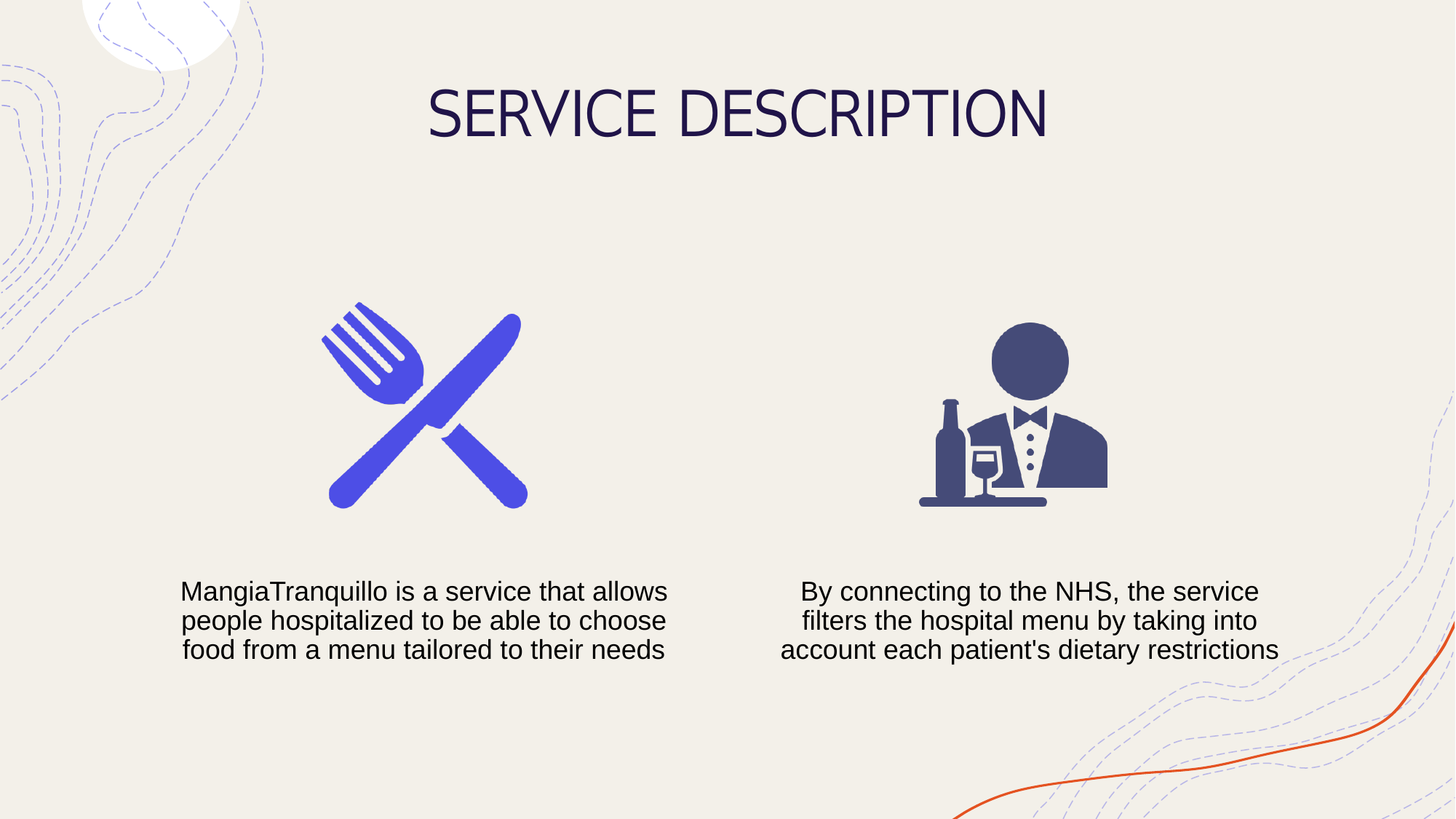

# SERVICE DESCRIPTION
MangiaTranquillo is a service that allows people hospitalized to be able to choose food from a menu tailored to their needs
By connecting to the NHS, the service filters the hospital menu by taking into account each patient's dietary restrictions